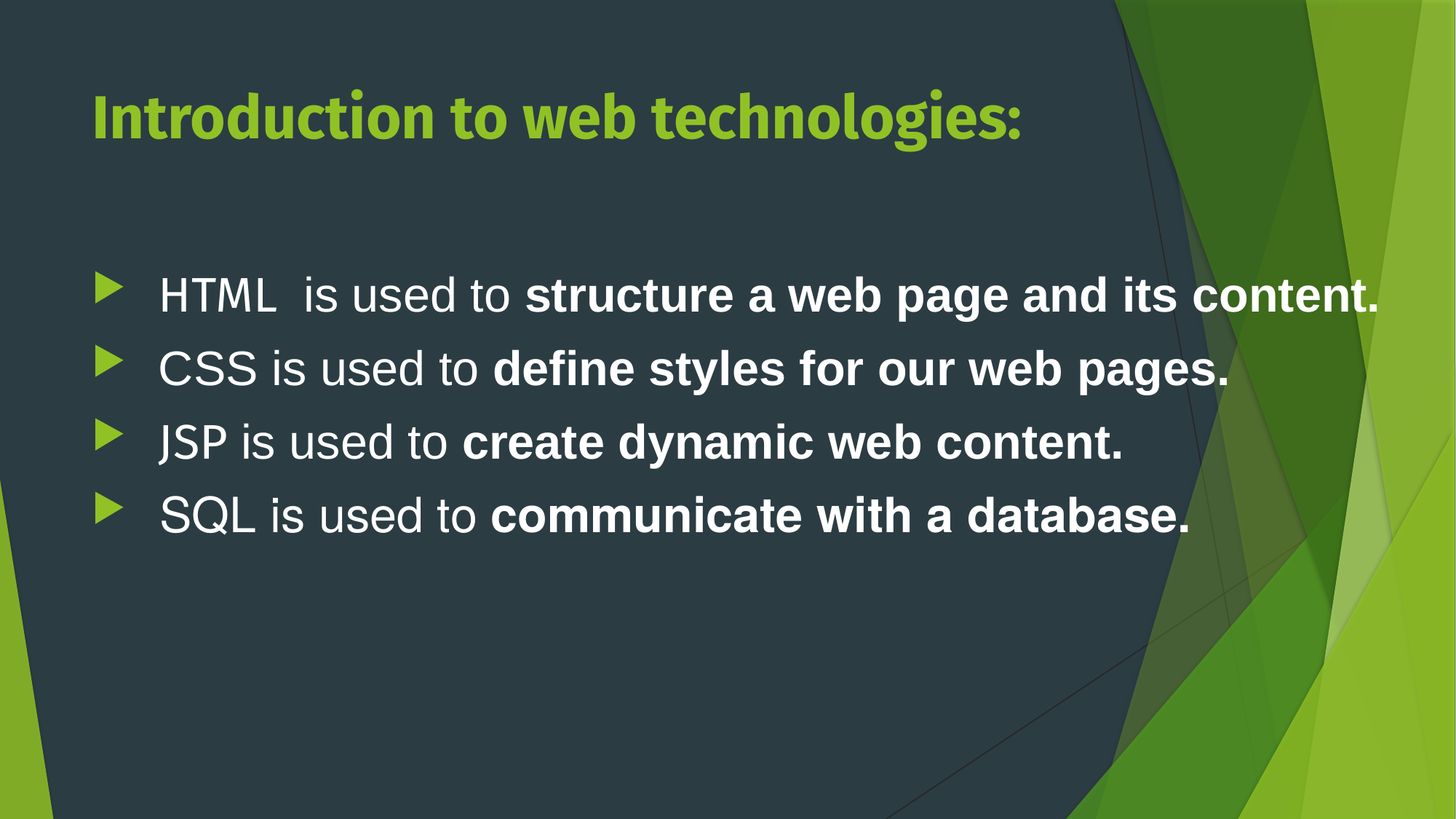

# Introduction to web technologies:
  HTML  is used to structure a web page and its content.
  CSS is used to define styles for our web pages.
  JSP is used to create dynamic web content.
  SQL is used to communicate with a database.